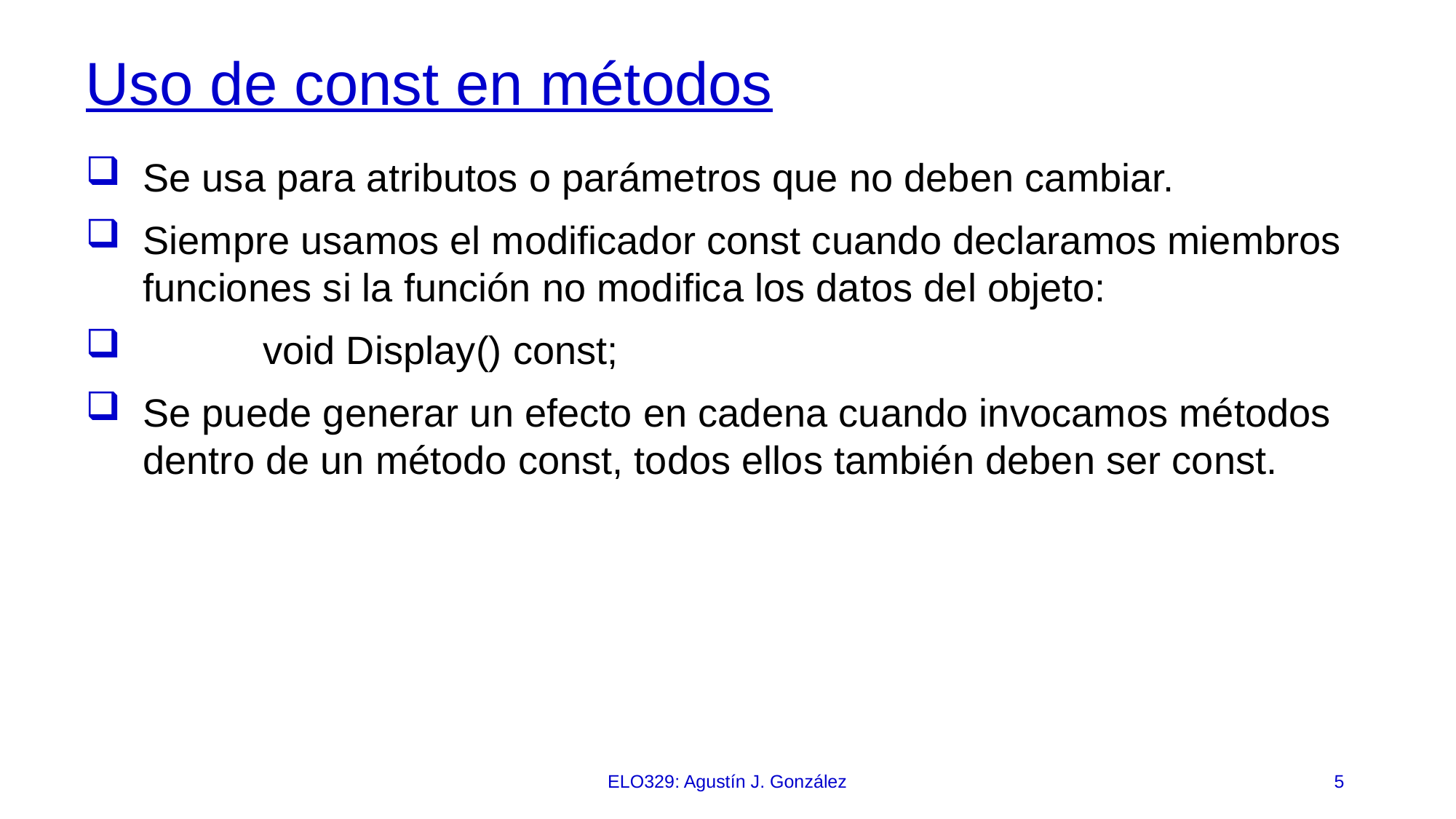

# Uso de const en métodos
Se usa para atributos o parámetros que no deben cambiar.
Siempre usamos el modificador const cuando declaramos miembros funciones si la función no modifica los datos del objeto:
	 void Display() const;
Se puede generar un efecto en cadena cuando invocamos métodos dentro de un método const, todos ellos también deben ser const.
ELO329: Agustín J. González
5